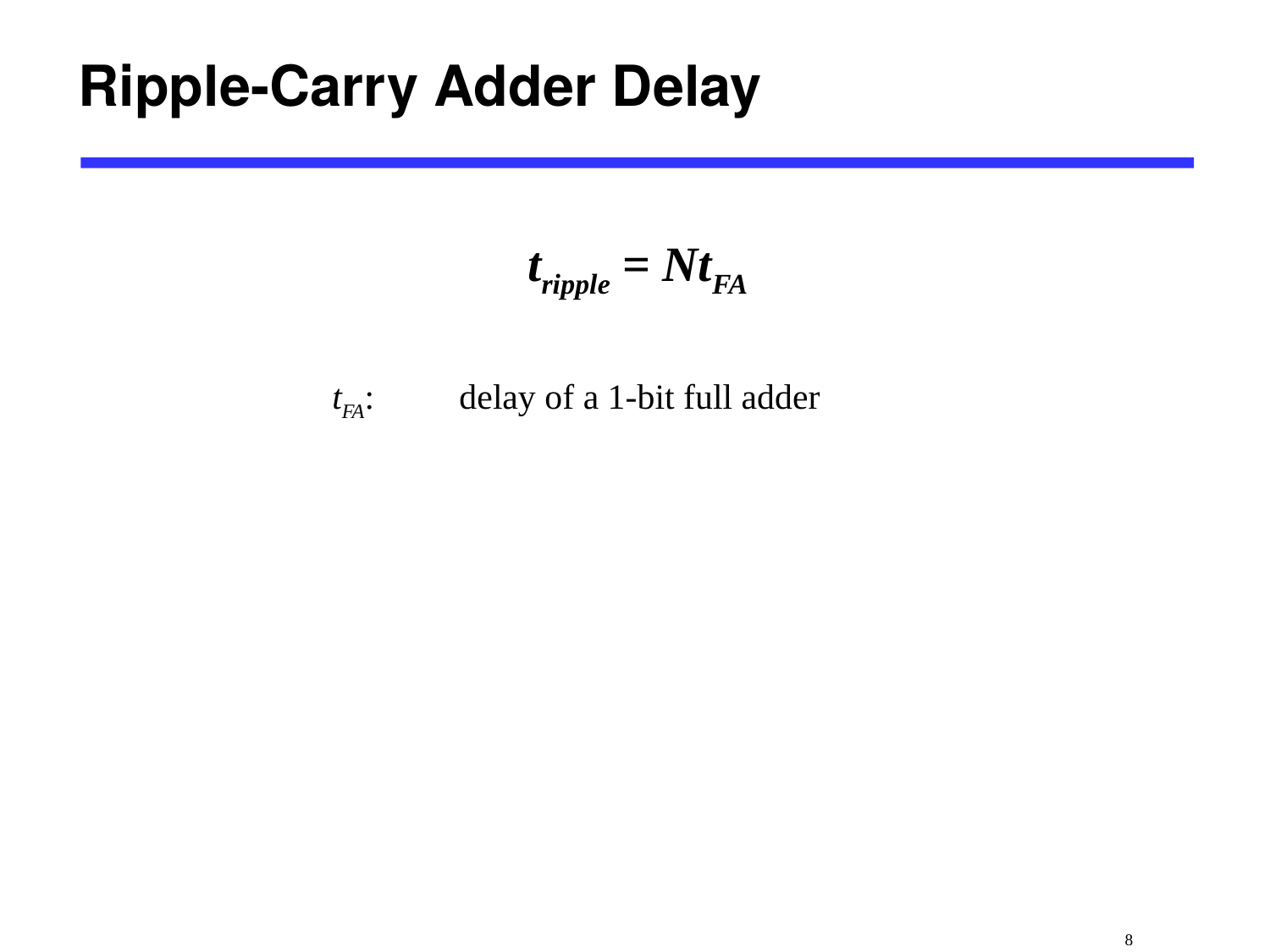

# Ripple-Carry Adder Delay

tripple = NtFA

		tFA:  	delay of a 1-bit full adder

                           8